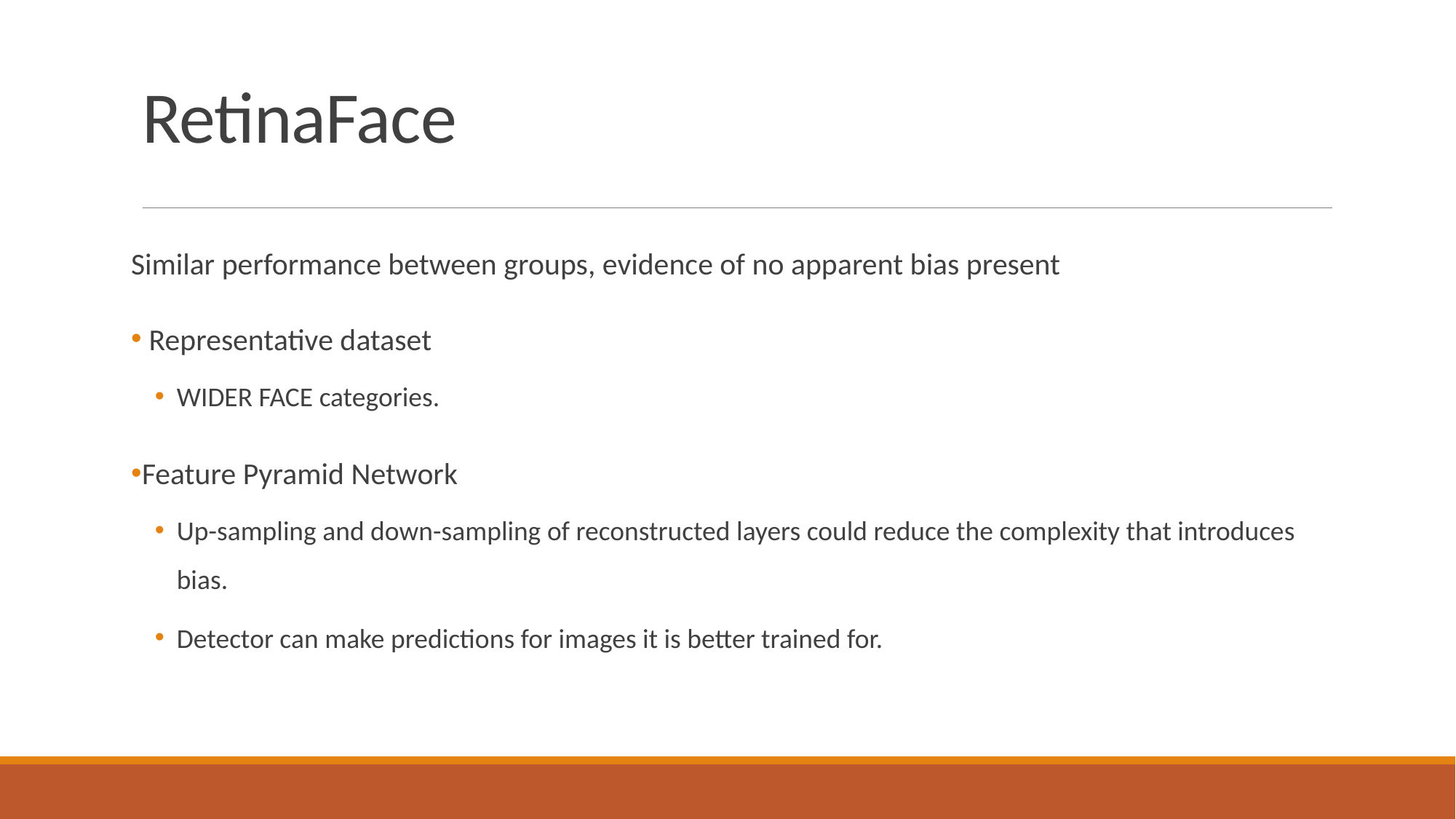

# RetinaFace
Similar performance between groups, evidence of no apparent bias present
 Representative dataset
WIDER FACE categories.
Feature Pyramid Network
Up-sampling and down-sampling of reconstructed layers could reduce the complexity that introduces bias.
Detector can make predictions for images it is better trained for.